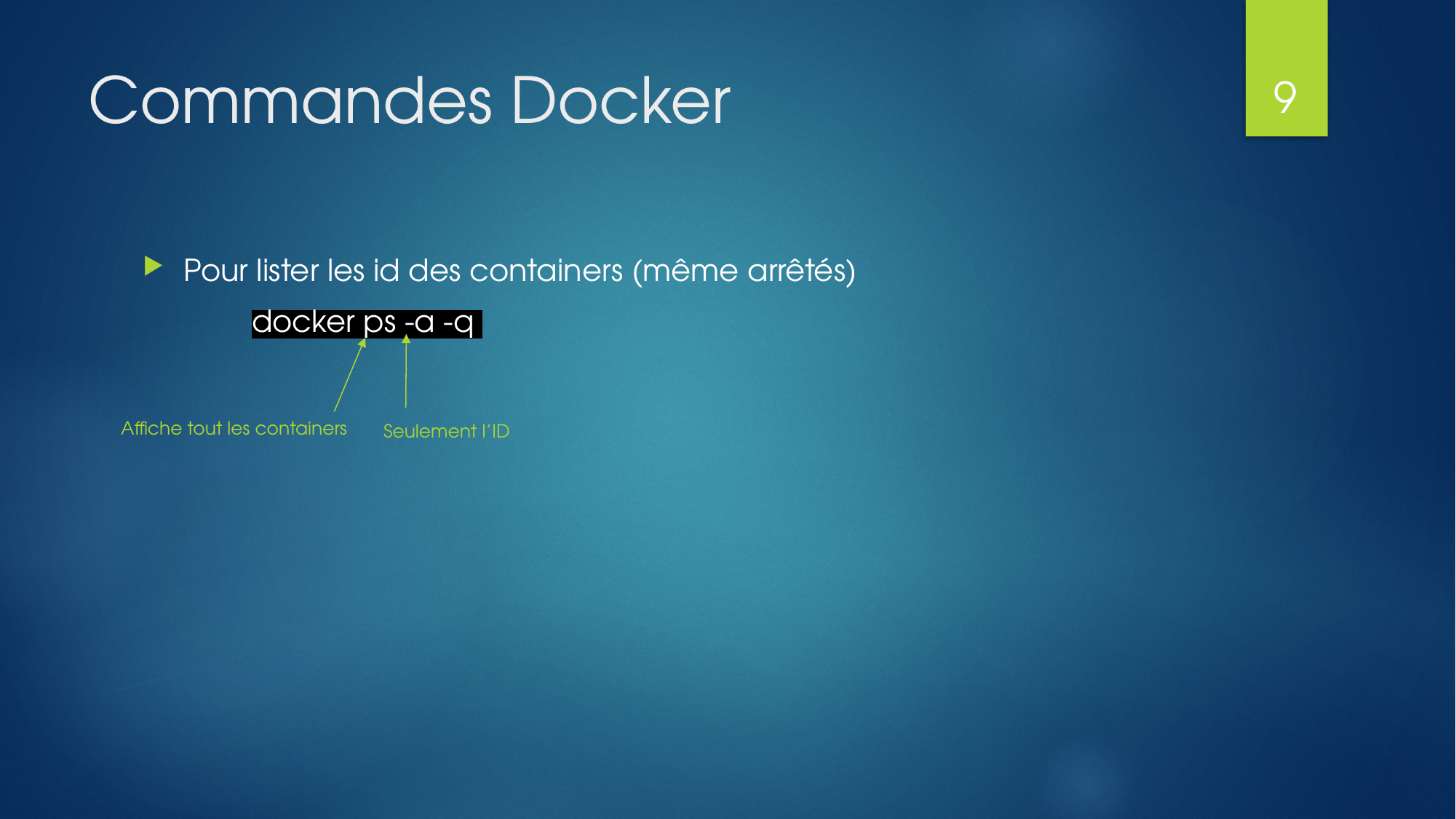

9
# Commandes Docker
Pour lister les id des containers (même arrêtés)
	docker ps -a -q

Affiche tout les containers
Seulement l’ID